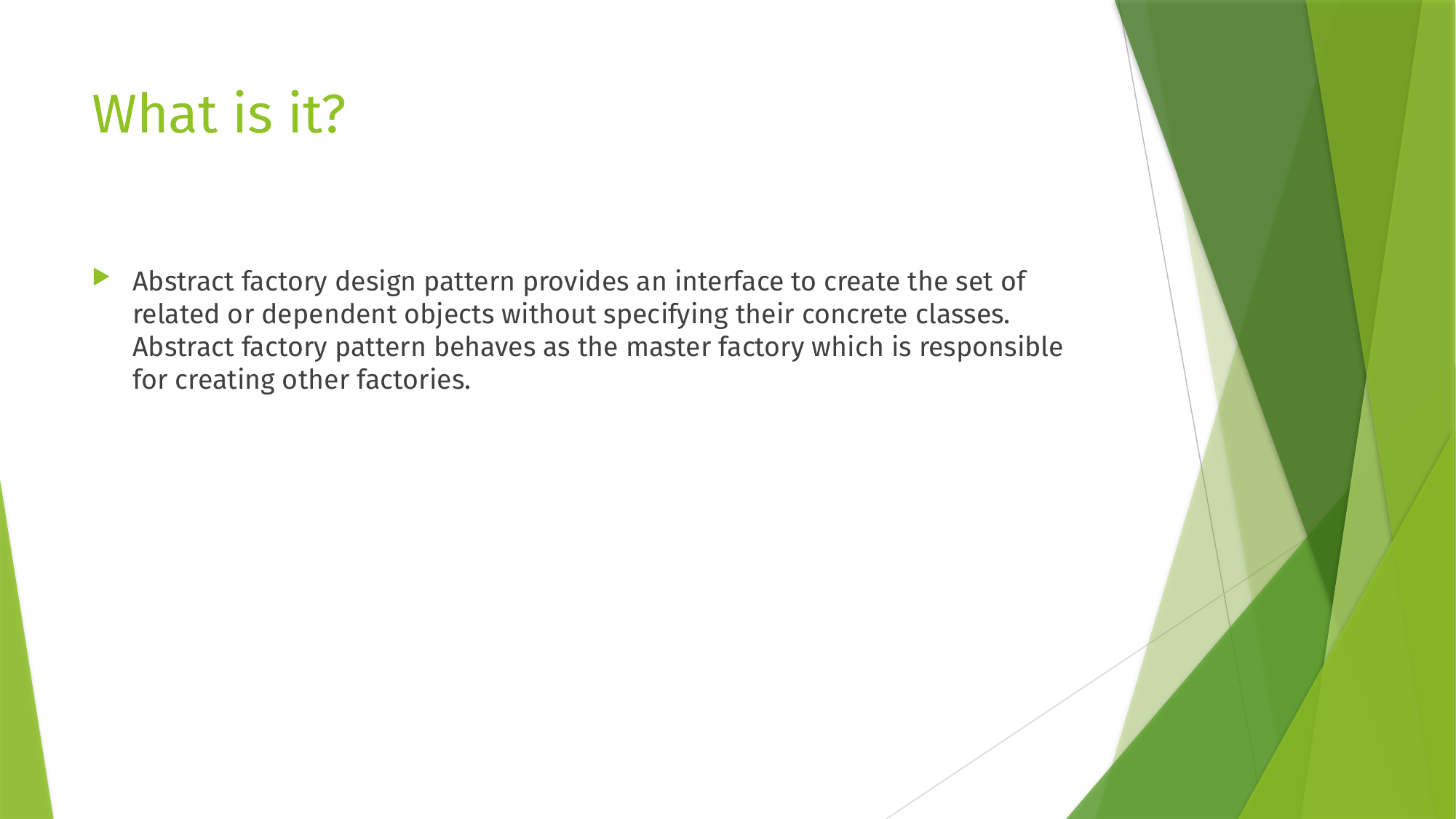

# What is it?
Abstract factory design pattern provides an interface to create the set of related or dependent objects without specifying their concrete classes. Abstract factory pattern behaves as the master factory which is responsible for creating other factories.